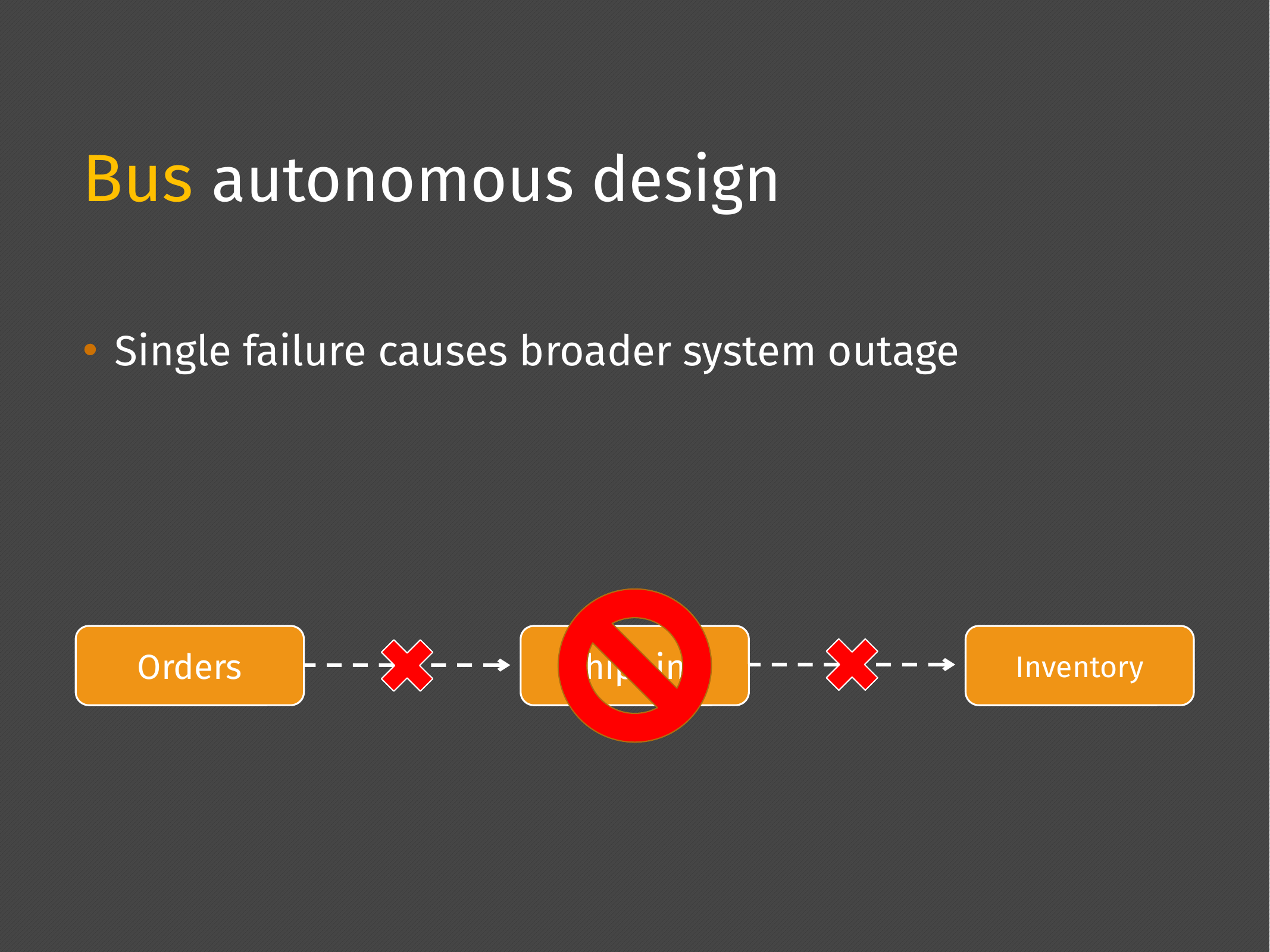

# Bus autonomous design
Single failure causes broader system outage

Orders
Shipping
Inventory